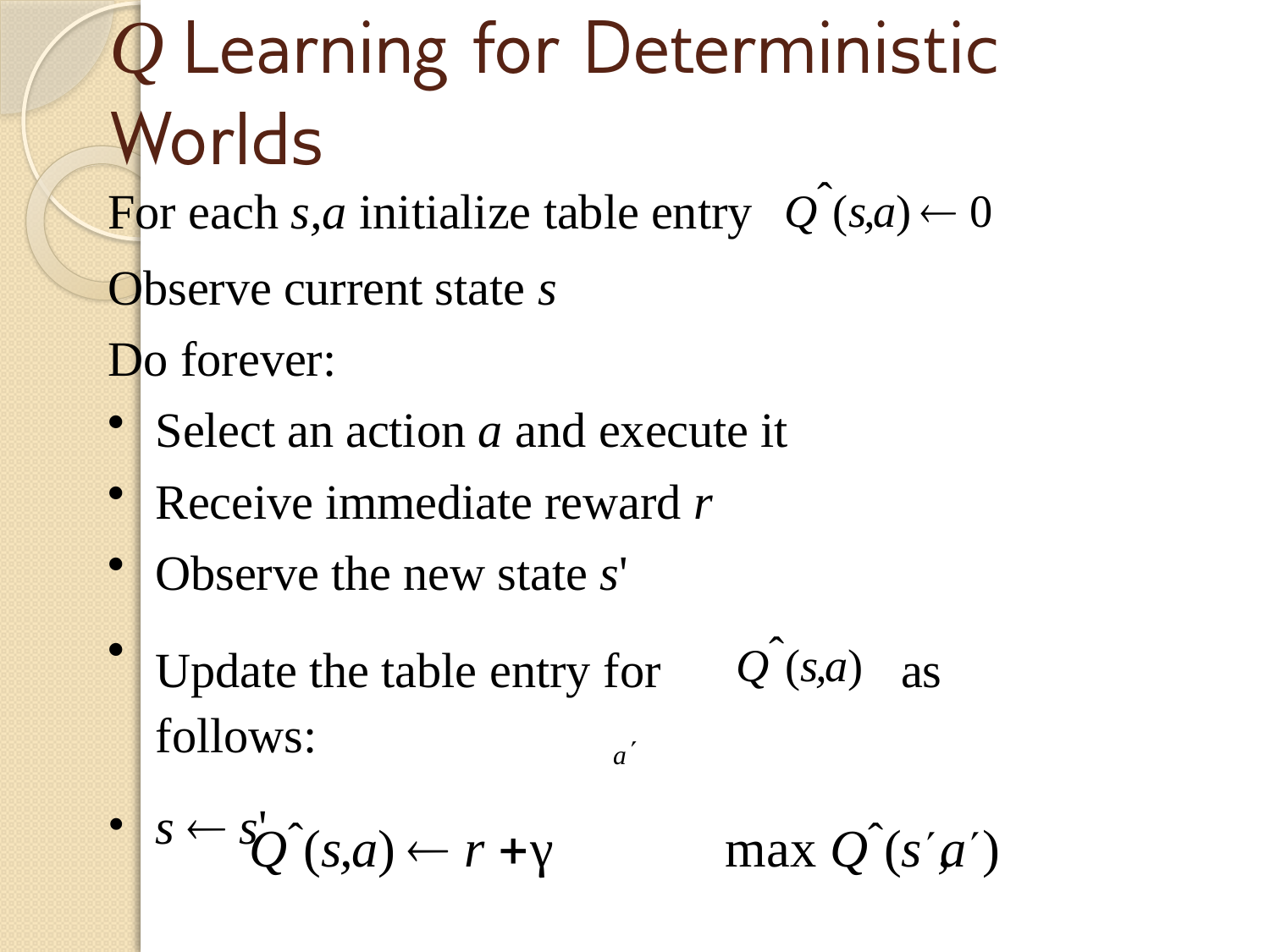

# Q Learning for Deterministic Worlds
For each s,a initialize table entry	Qˆ(s,a) ← 0
Observe current state s
Do forever:
Select an action a and execute it
Receive immediate reward r
Observe the new state s'
Update the table entry for	Qˆ(s,a)	as follows:
Qˆ(s,a) ← r +γ	max Qˆ(s′,a′)
a′
s ← s'